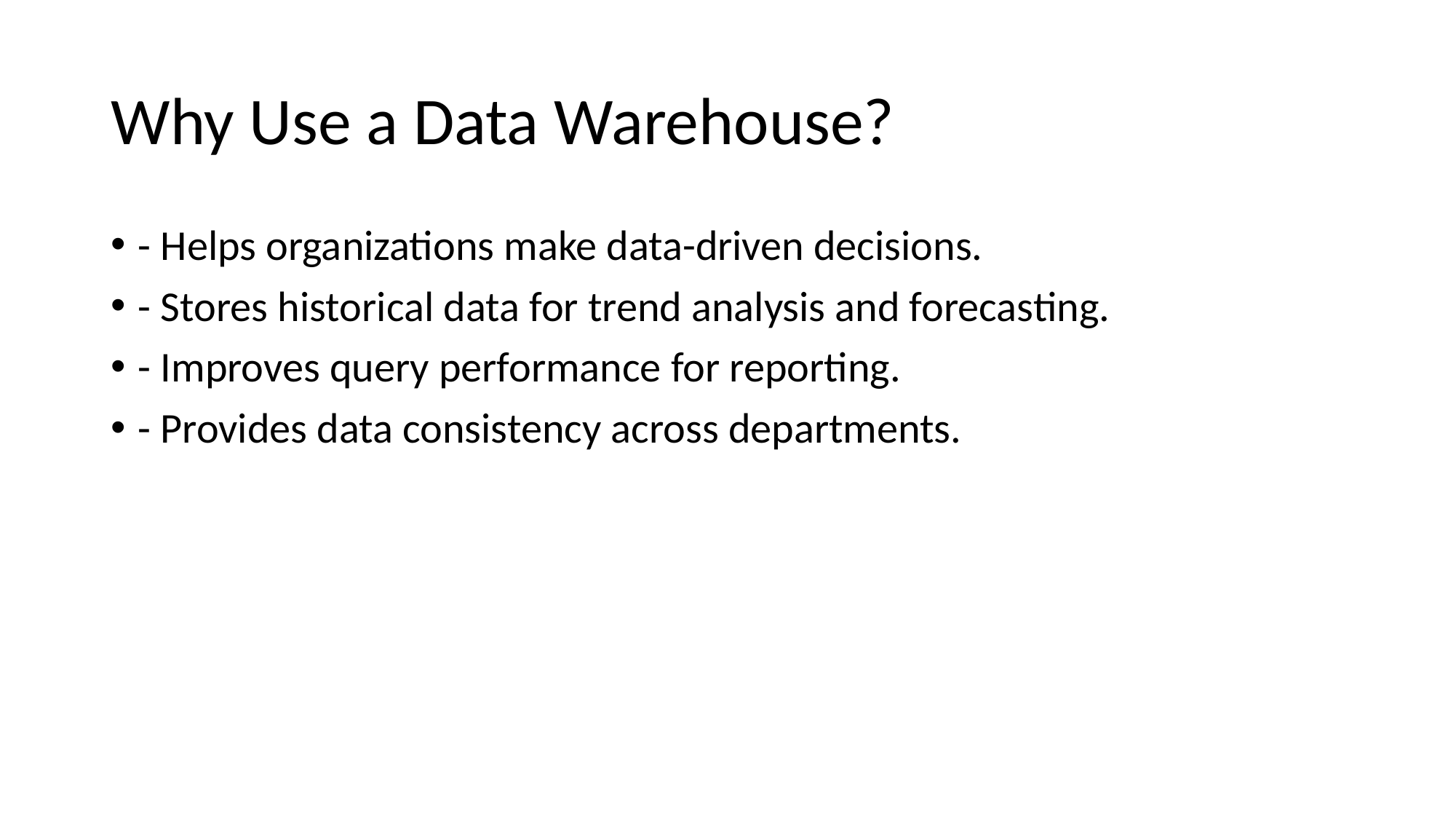

# Why Use a Data Warehouse?
- Helps organizations make data-driven decisions.
- Stores historical data for trend analysis and forecasting.
- Improves query performance for reporting.
- Provides data consistency across departments.